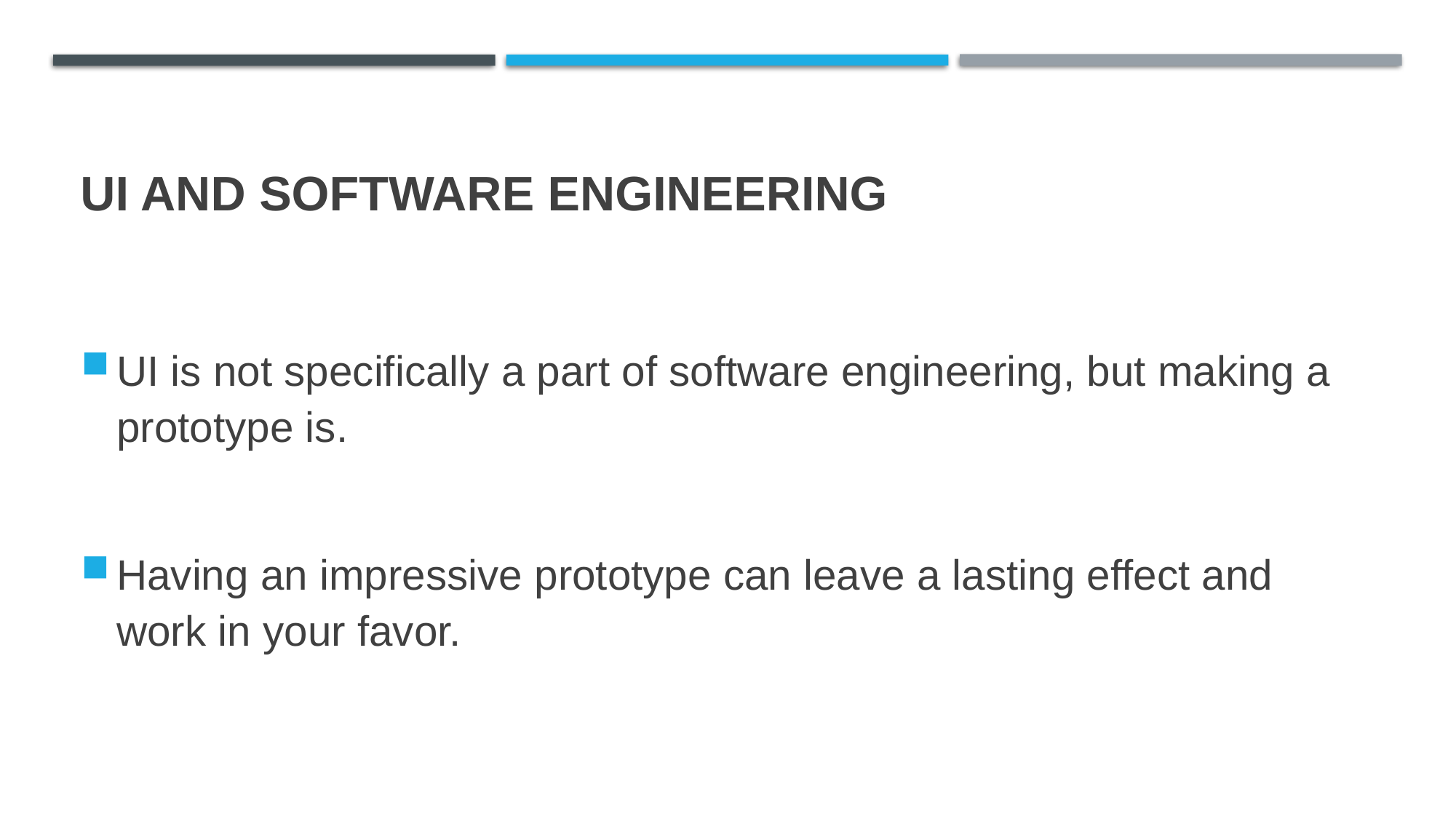

# UI and Software engineering
UI is not specifically a part of software engineering, but making a prototype is.

Having an impressive prototype can leave a lasting effect and work in your favor.